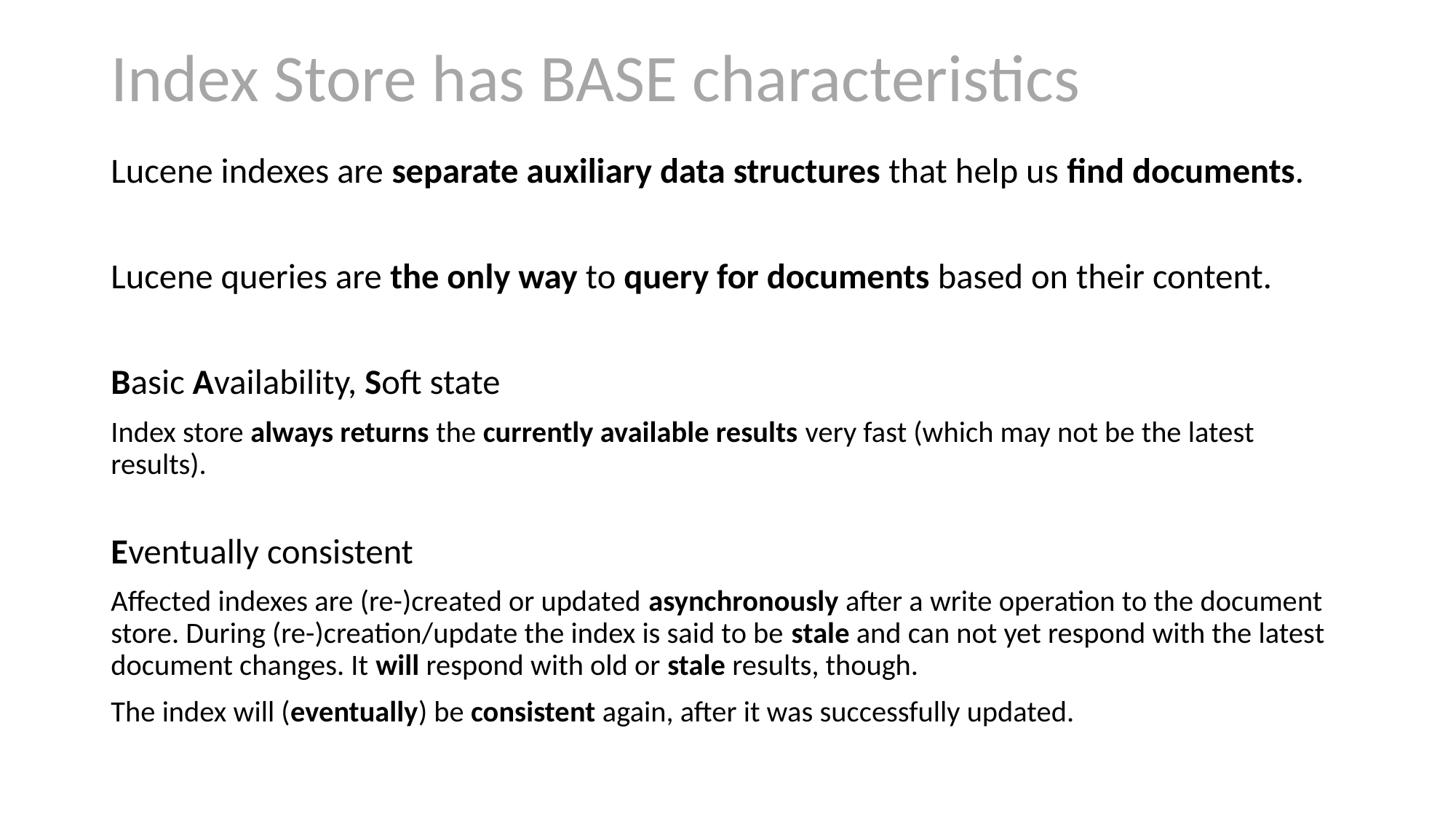

# Index Store has BASE characteristics
Lucene indexes are separate auxiliary data structures that help us find documents.

Lucene queries are the only way to query for documents based on their content.

Basic Availability, Soft state
Index store always returns the currently available results very fast (which may not be the latest results).
Eventually consistent
Affected indexes are (re-)created or updated asynchronously after a write operation to the document store. During (re-)creation/update the index is said to be stale and can not yet respond with the latest document changes. It will respond with old or stale results, though.
The index will (eventually) be consistent again, after it was successfully updated.